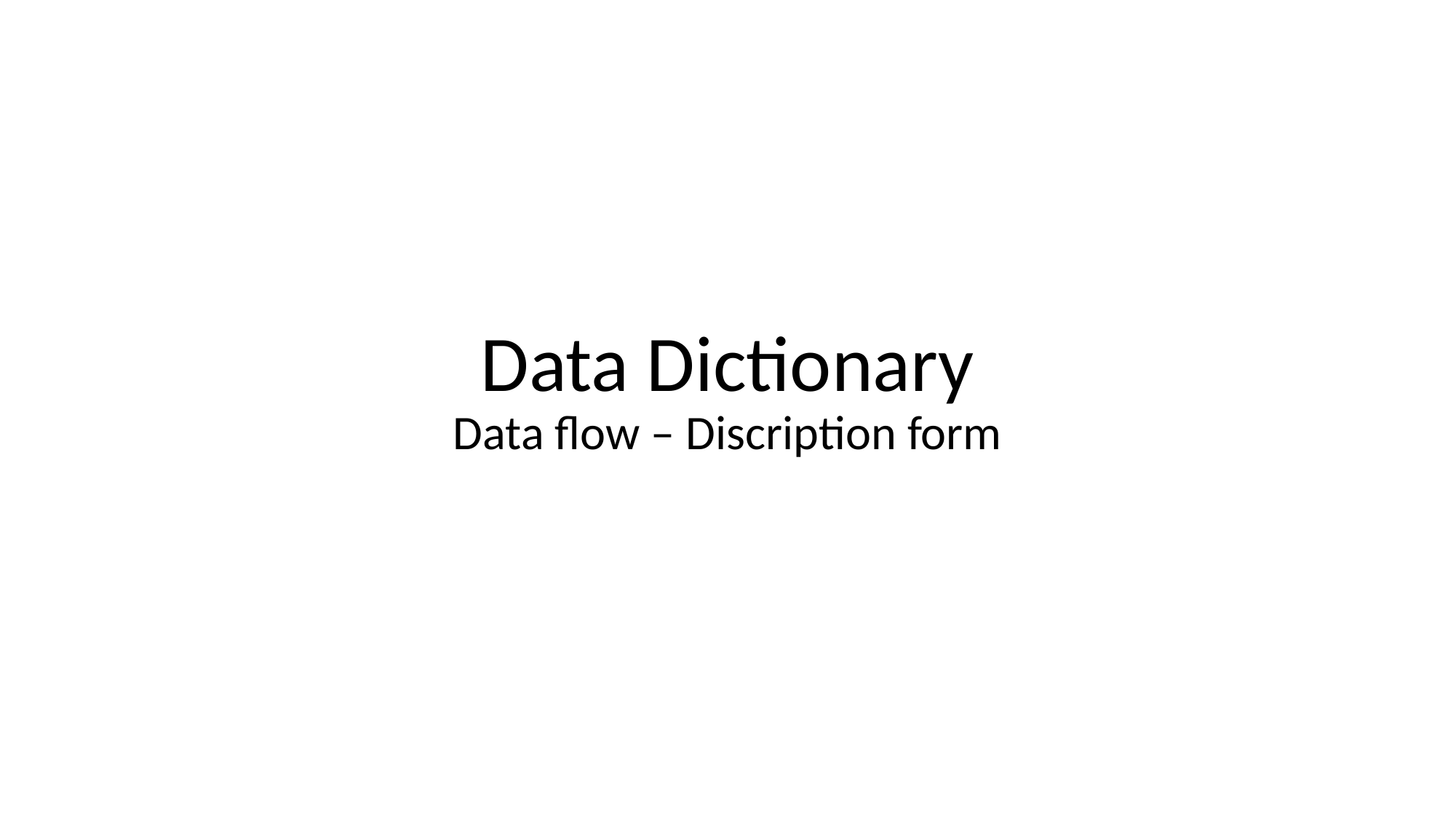

# Data Dictionary Data flow – Discription form